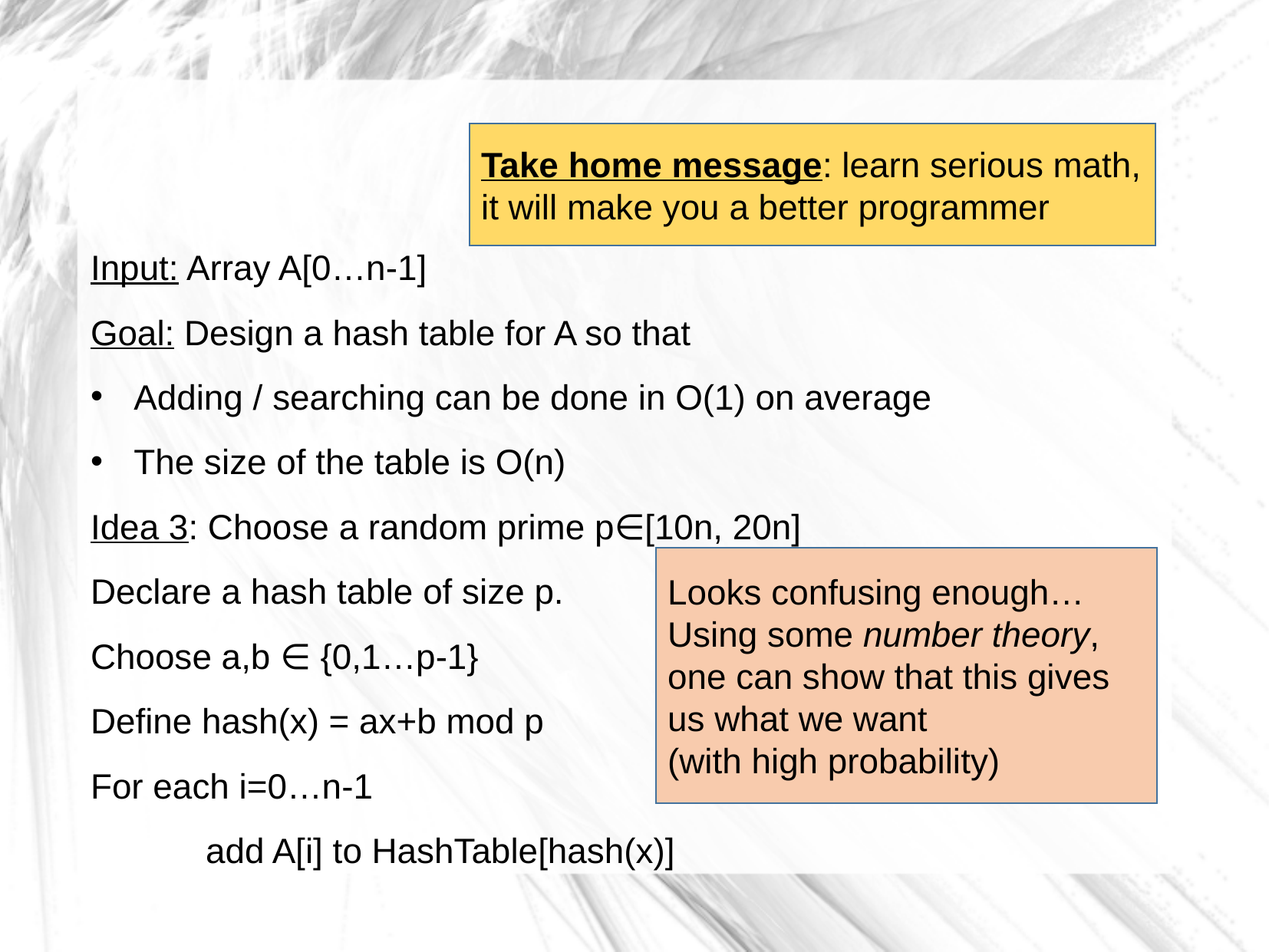

3-SUM
Take home message: learn serious math,
it will make you a better programmer
Input: Array A[0…n-1]
Goal: Design a hash table for A so that
Adding / searching can be done in O(1) on average
The size of the table is O(n)
Idea 3: Choose a random prime p∈[10n, 20n]
Declare a hash table of size p.
Choose a,b ∈ {0,1…p-1}
Define hash(x) = ax+b mod p
For each i=0…n-1
	add A[i] to HashTable[hash(x)]
Looks confusing enough…
Using some number theory,
one can show that this gives
us what we want
(with high probability)